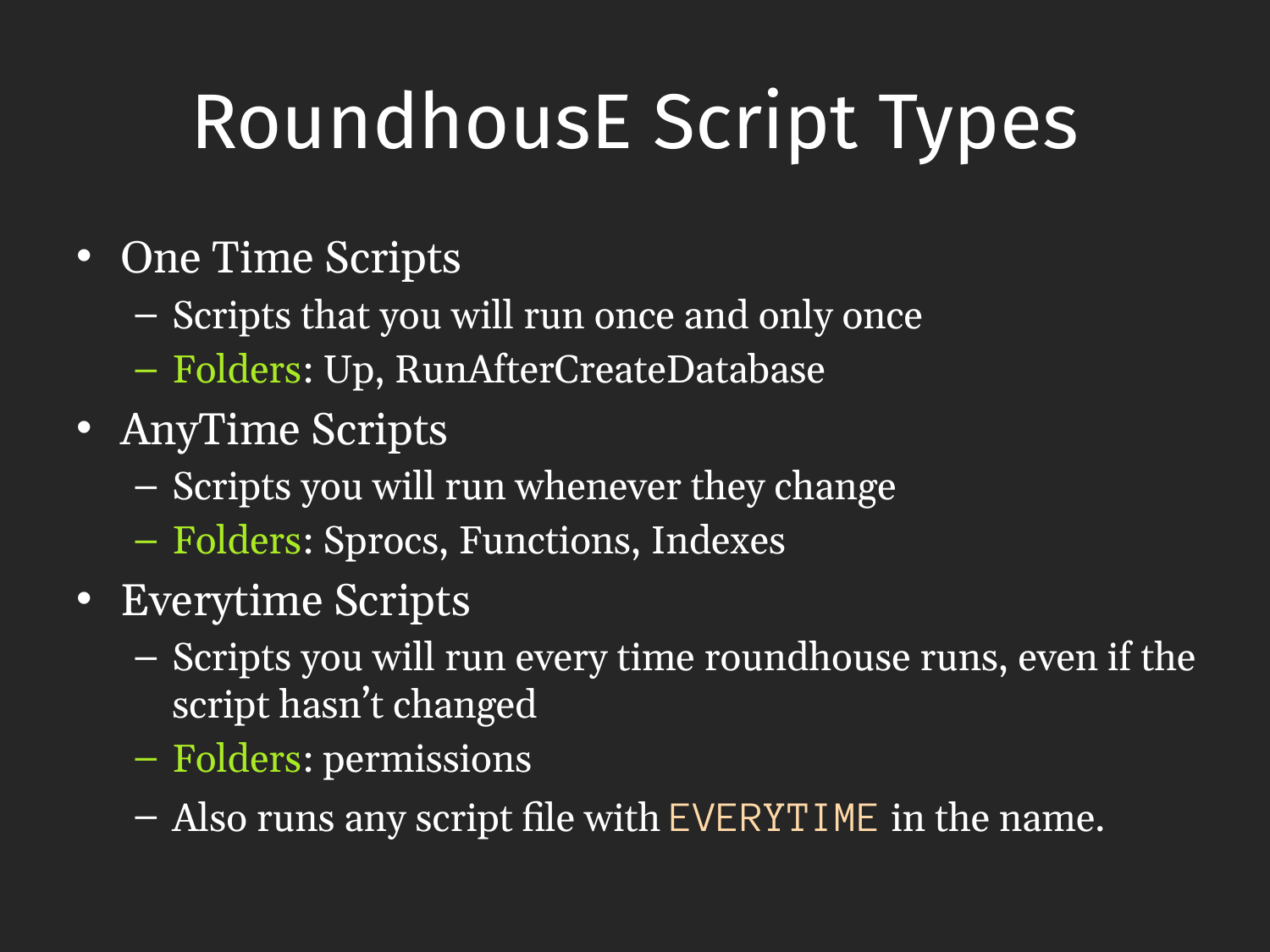

# RoundhousE Script Types
One Time Scripts
Scripts that you will run once and only once
Folders: Up, RunAfterCreateDatabase
AnyTime Scripts
Scripts you will run whenever they change
Folders: Sprocs, Functions, Indexes
Everytime Scripts
Scripts you will run every time roundhouse runs, even if the script hasn’t changed
Folders: permissions
Also runs any script file with EVERYTIME in the name.